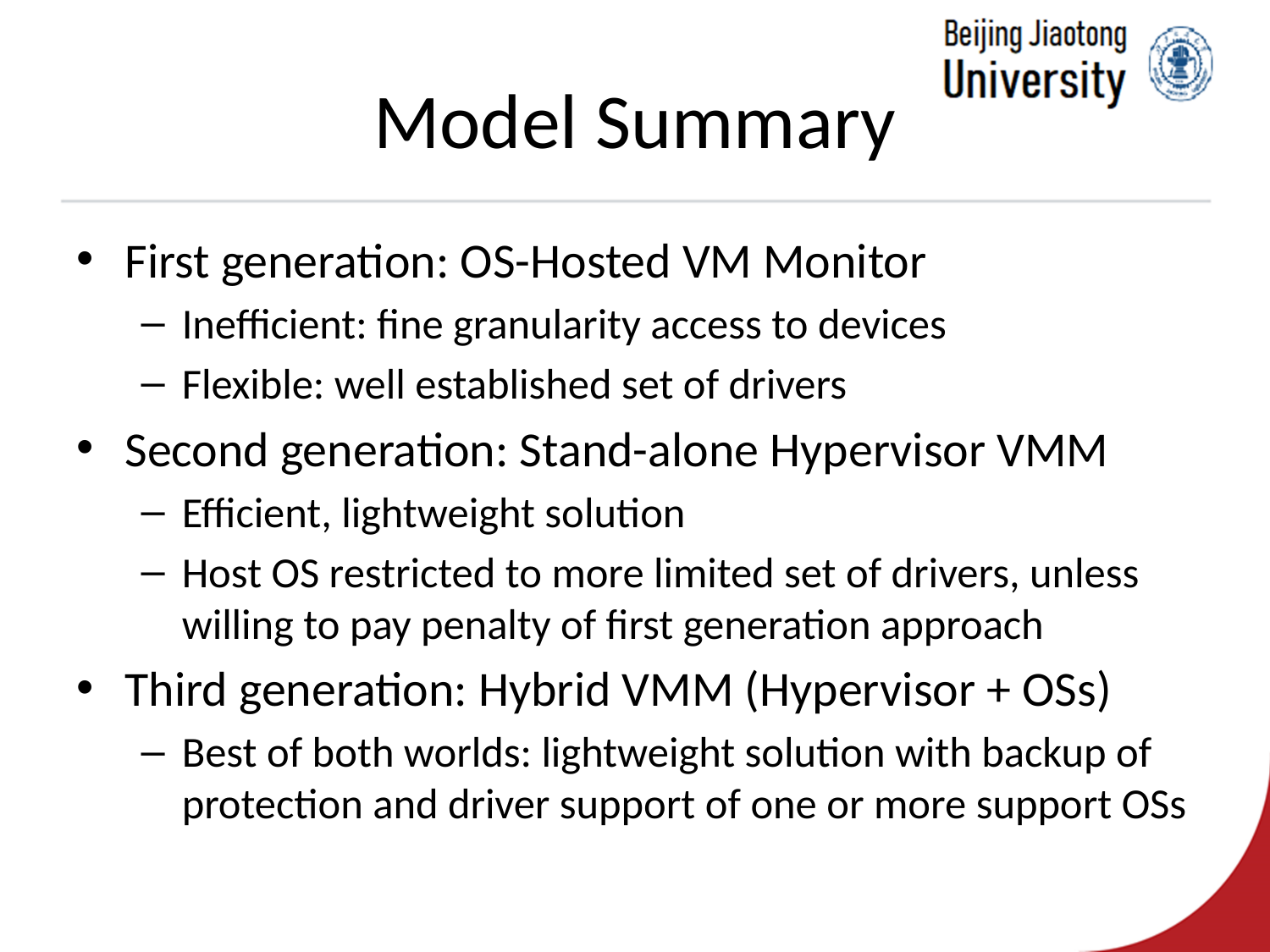

# Model Summary
First generation: OS-Hosted VM Monitor
Inefficient: fine granularity access to devices
Flexible: well established set of drivers
Second generation: Stand-alone Hypervisor VMM
Efficient, lightweight solution
Host OS restricted to more limited set of drivers, unless willing to pay penalty of first generation approach
Third generation: Hybrid VMM (Hypervisor + OSs)
Best of both worlds: lightweight solution with backup of protection and driver support of one or more support OSs